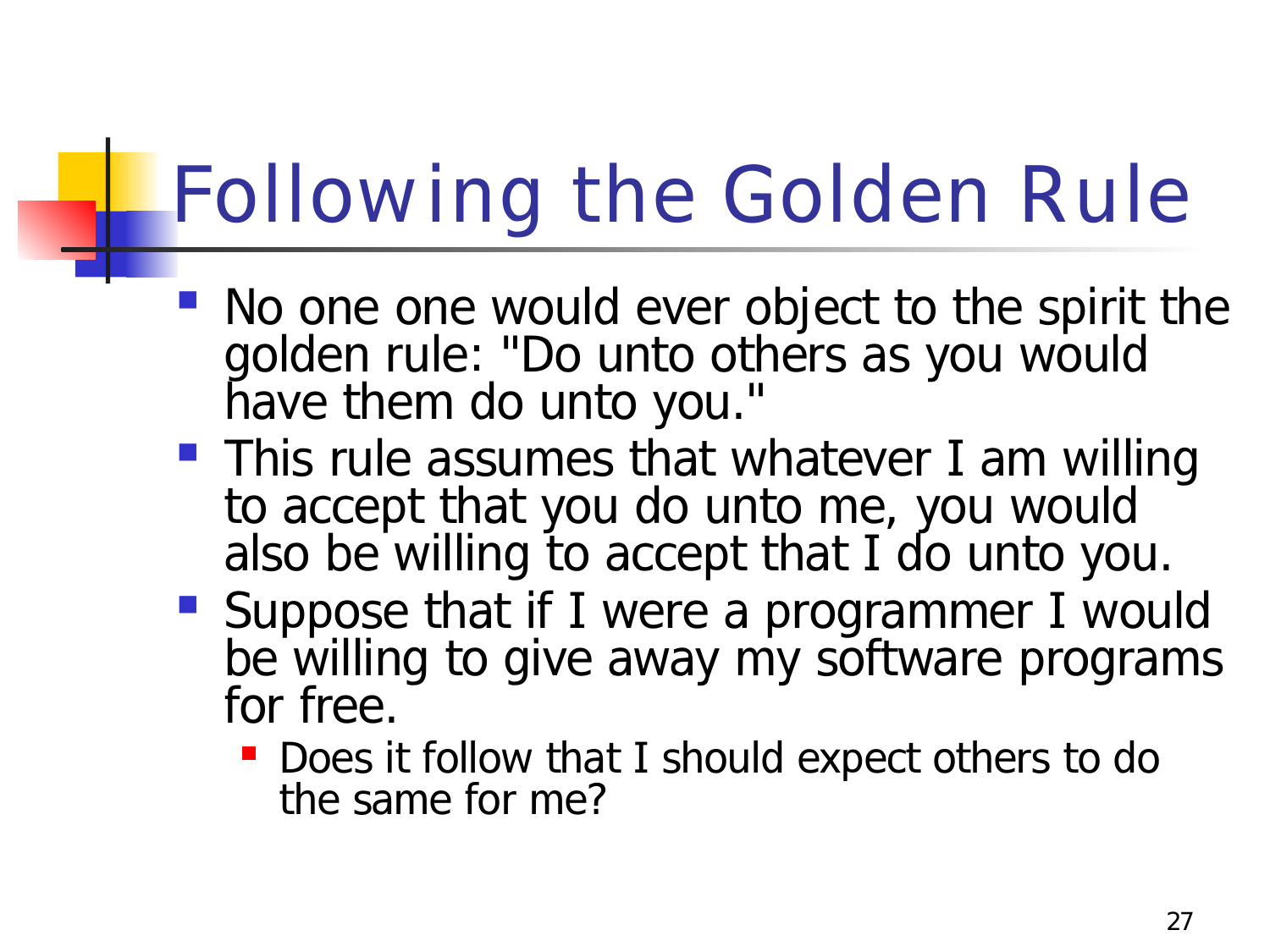

# Following the Golden Rule
No one one would ever object to the spirit the golden rule: "Do unto others as you would have them do unto you."
This rule assumes that whatever I am willing to accept that you do unto me, you would also be willing to accept that I do unto you.
Suppose that if I were a programmer I would be willing to give away my software programs for free.
Does it follow that I should expect others to do the same for me?
27